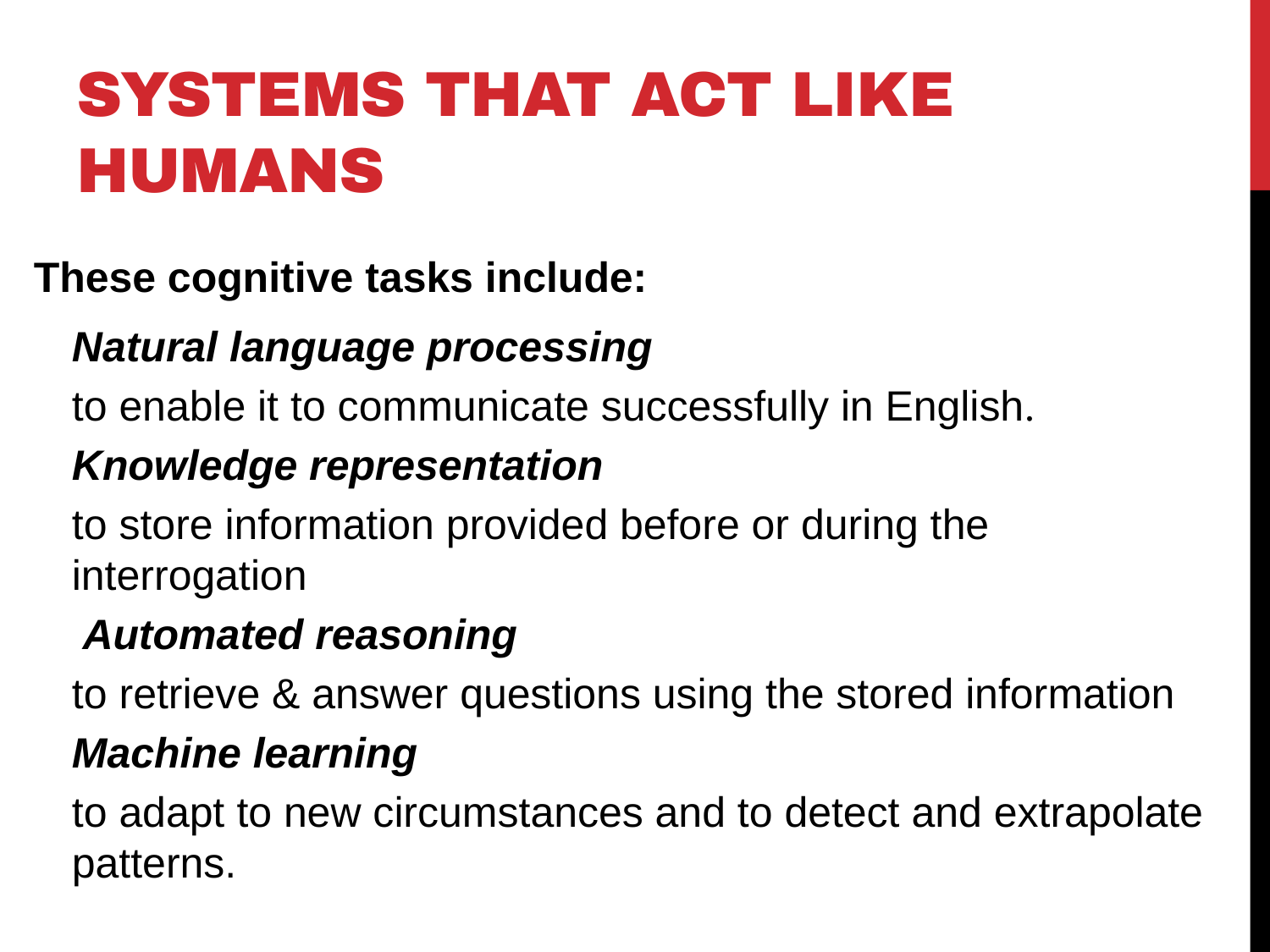

# Systems that act like humans
These cognitive tasks include:
Natural language processing
to enable it to communicate successfully in English.
Knowledge representation
to store information provided before or during the interrogation
 Automated reasoning
to retrieve & answer questions using the stored information
Machine learning
to adapt to new circumstances and to detect and extrapolate patterns.